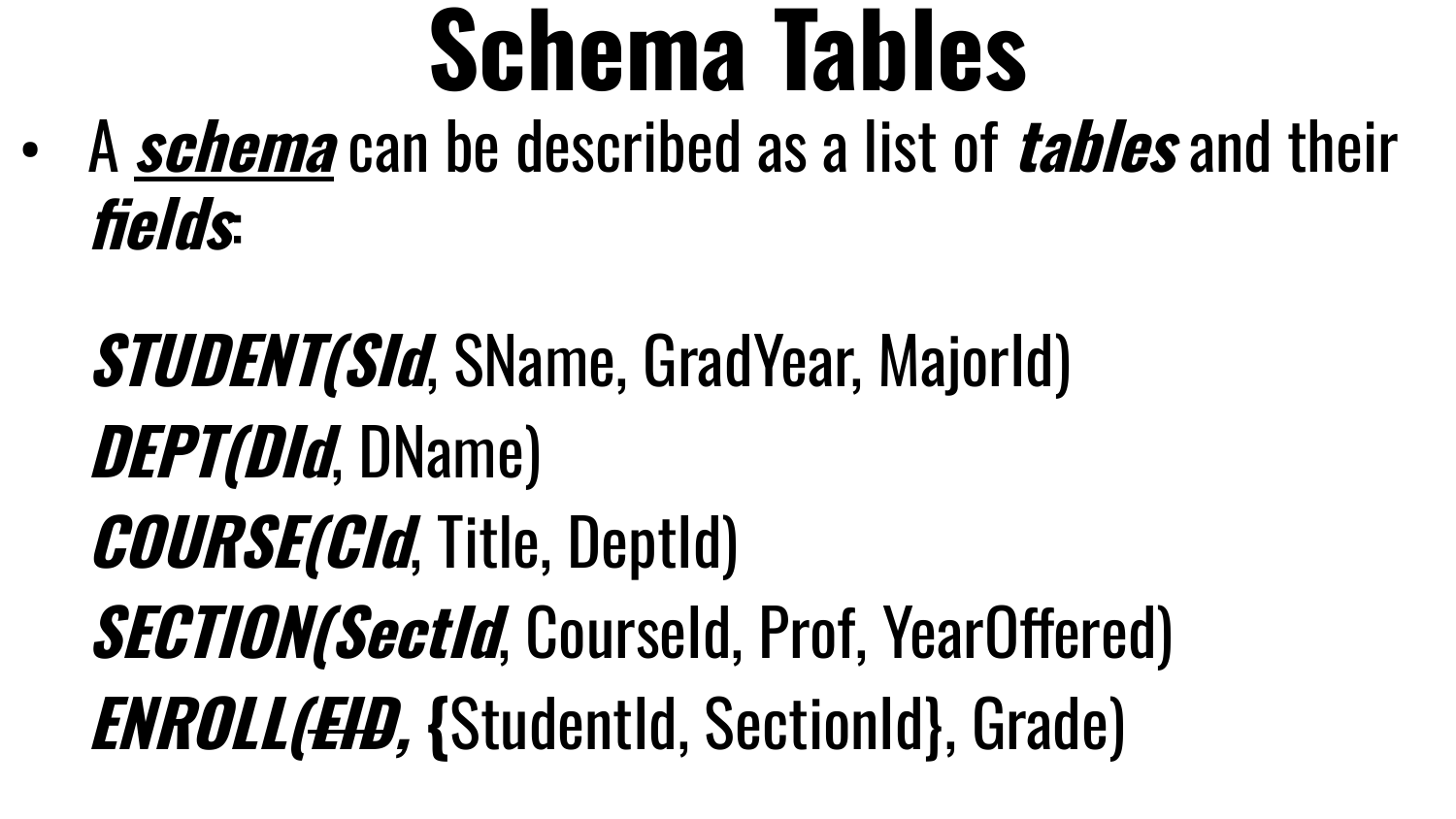

# Schema Tables
A schema can be described as a list of tables and their fields:

STUDENT(SId, SName, GradYear, MajorId)
DEPT(DId, DName)
COURSE(CId, Title, DeptId)
SECTION(SectId, CourseId, Prof, YearOffered)
ENROLL(EID, {StudentId, SectionId}, Grade)